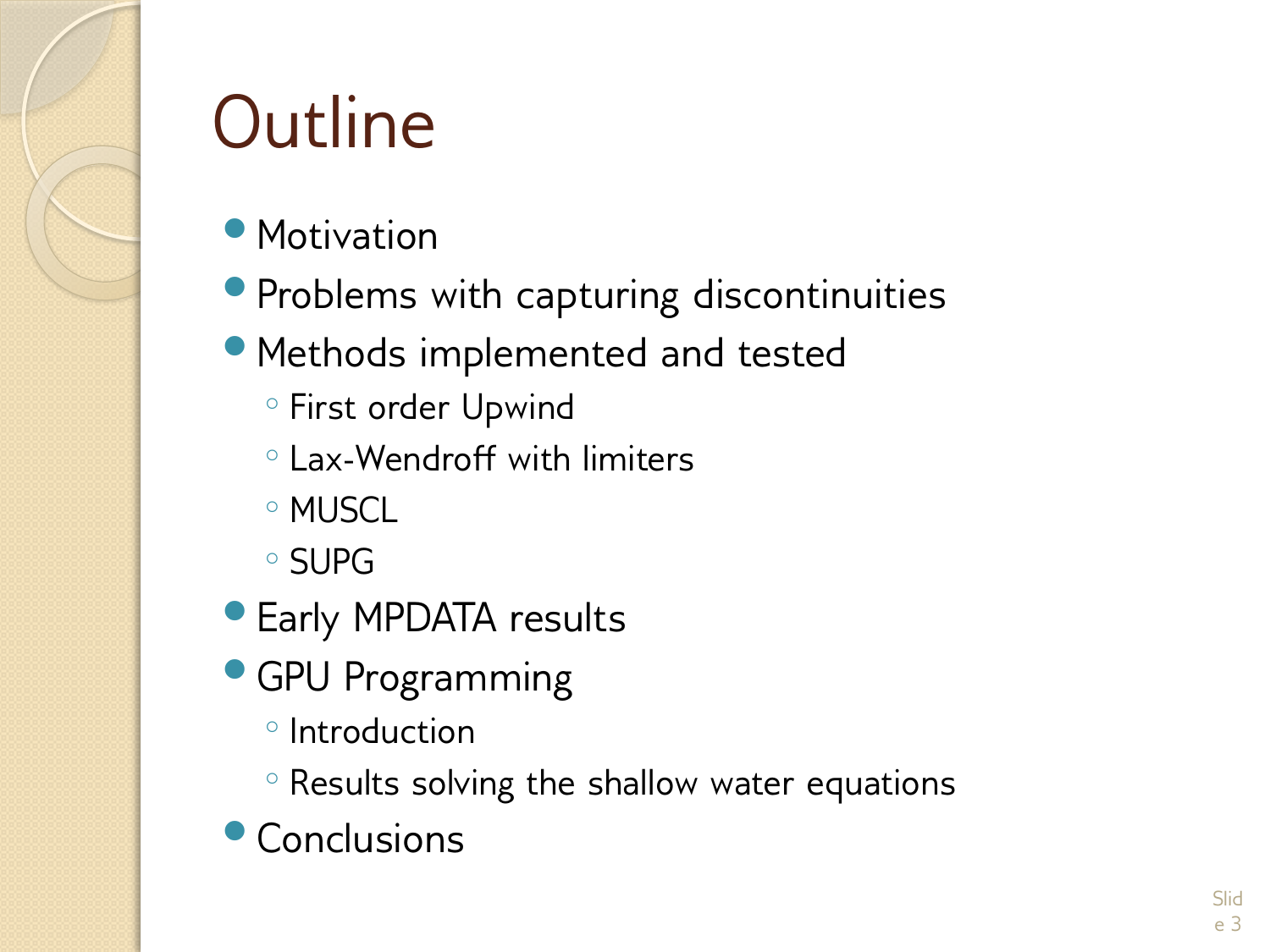

# Outline
Motivation
Problems with capturing discontinuities
Methods implemented and tested
First order Upwind
Lax-Wendroff with limiters
MUSCL
SUPG
Early MPDATA results
GPU Programming
Introduction
Results solving the shallow water equations
Conclusions

Slide 3